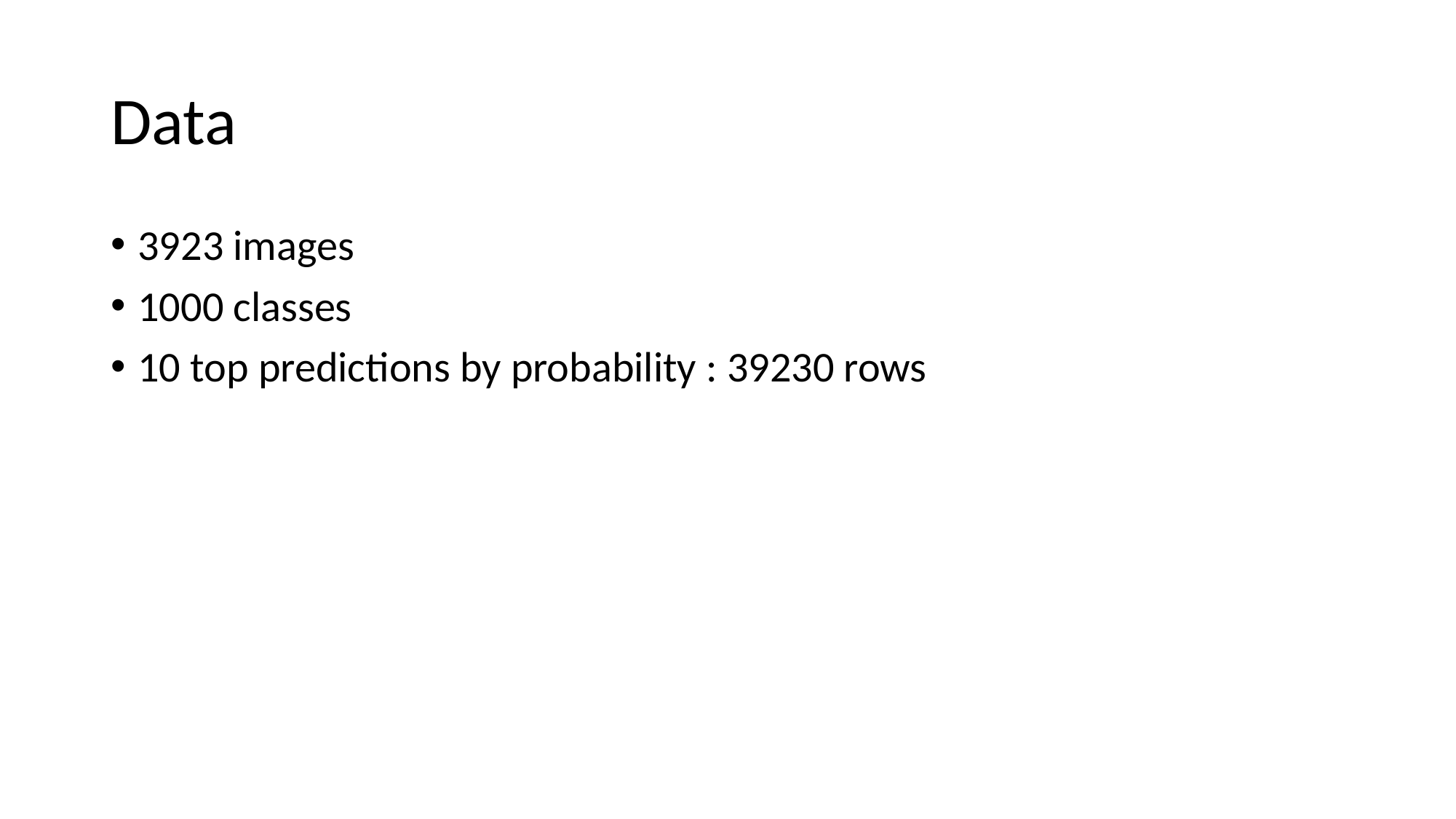

# Data
3923 images
1000 classes
10 top predictions by probability : 39230 rows